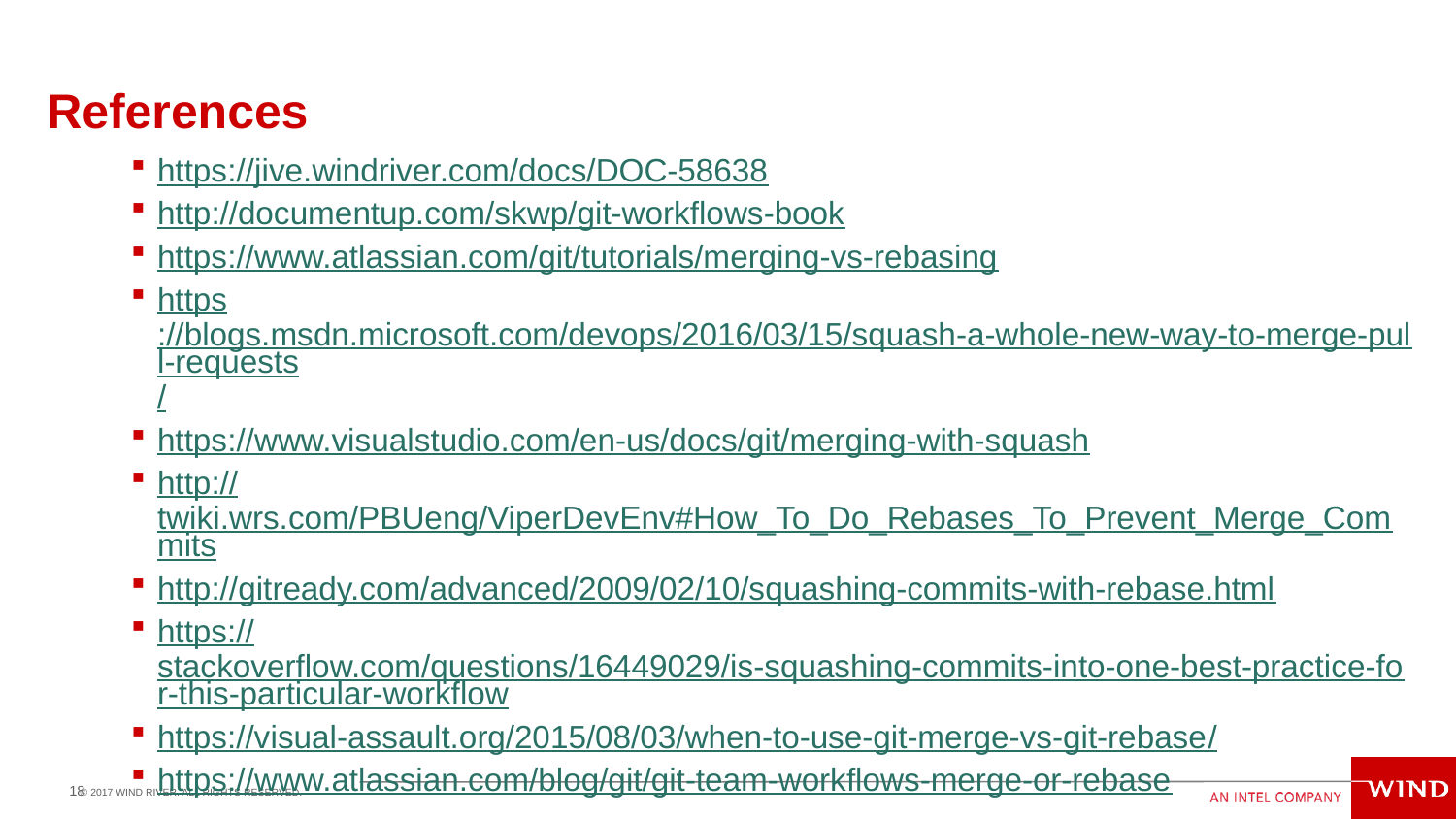

# References
https://jive.windriver.com/docs/DOC-58638
http://documentup.com/skwp/git-workflows-book
https://www.atlassian.com/git/tutorials/merging-vs-rebasing
https://blogs.msdn.microsoft.com/devops/2016/03/15/squash-a-whole-new-way-to-merge-pull-requests/
https://www.visualstudio.com/en-us/docs/git/merging-with-squash
http://twiki.wrs.com/PBUeng/ViperDevEnv#How_To_Do_Rebases_To_Prevent_Merge_Commits
http://gitready.com/advanced/2009/02/10/squashing-commits-with-rebase.html
https://stackoverflow.com/questions/16449029/is-squashing-commits-into-one-best-practice-for-this-particular-workflow
https://visual-assault.org/2015/08/03/when-to-use-git-merge-vs-git-rebase/
https://www.atlassian.com/blog/git/git-team-workflows-merge-or-rebase